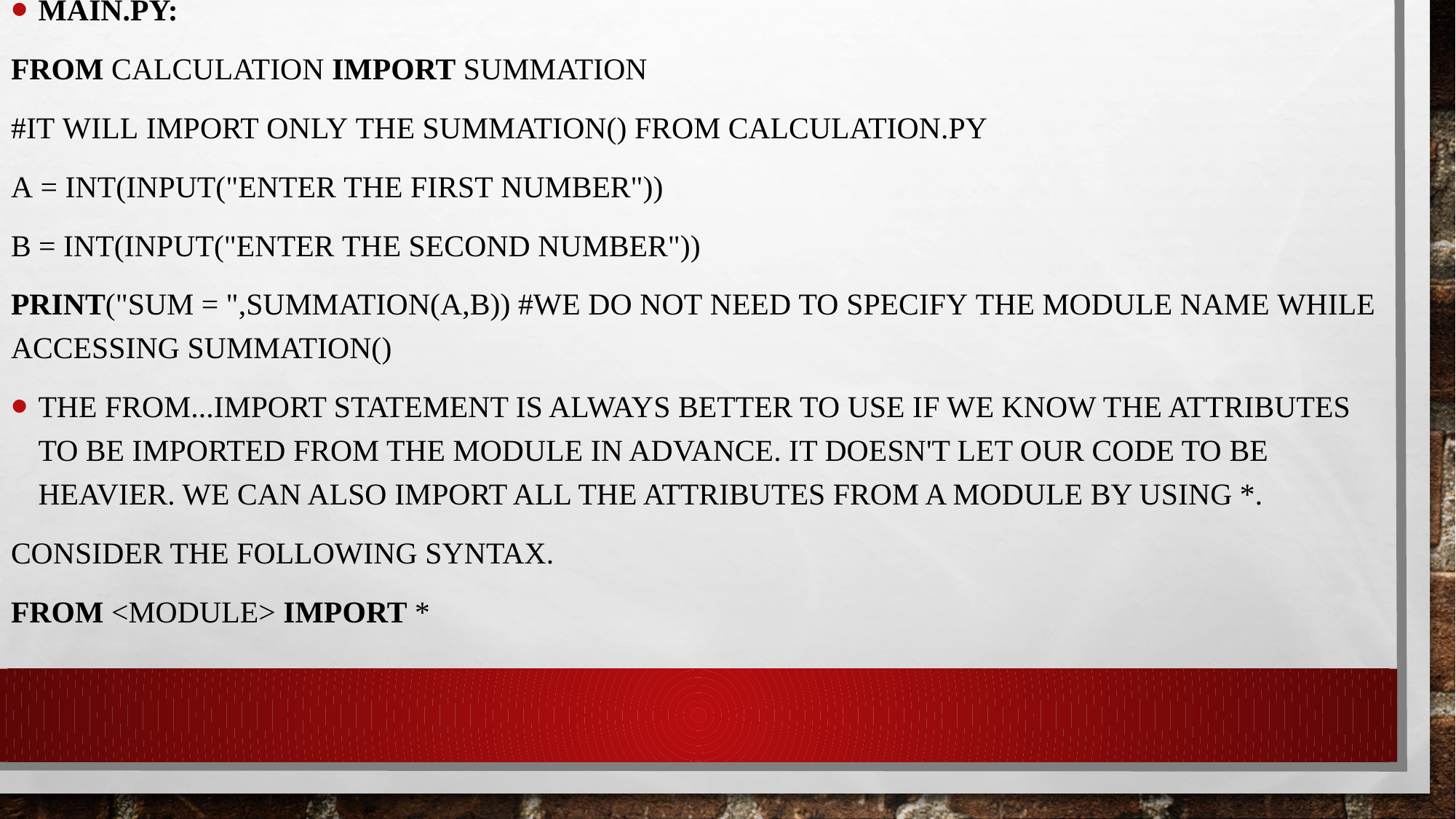

Main.py:
from calculation import summation
#it will import only the summation() from calculation.py
a = int(input("Enter the first number"))
b = int(input("Enter the second number"))
print("Sum = ",summation(a,b)) #we do not need to specify the module name while accessing summation()
The from...import statement is always better to use if we know the attributes to be imported from the module in advance. It doesn't let our code to be heavier. We can also import all the attributes from a module by using *.
Consider the following syntax.
from <module> import *